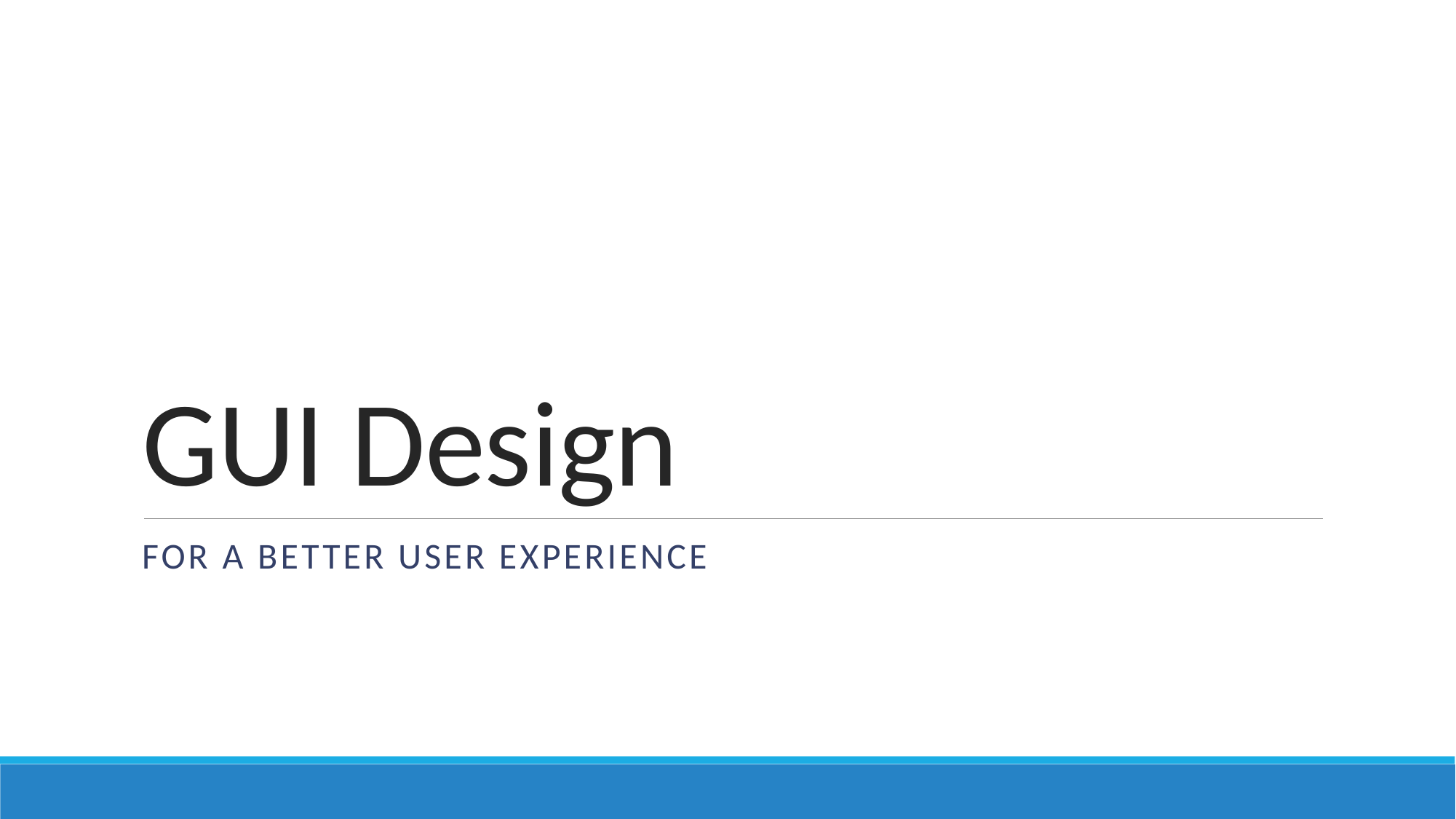

# GUI Design
For a better user experience